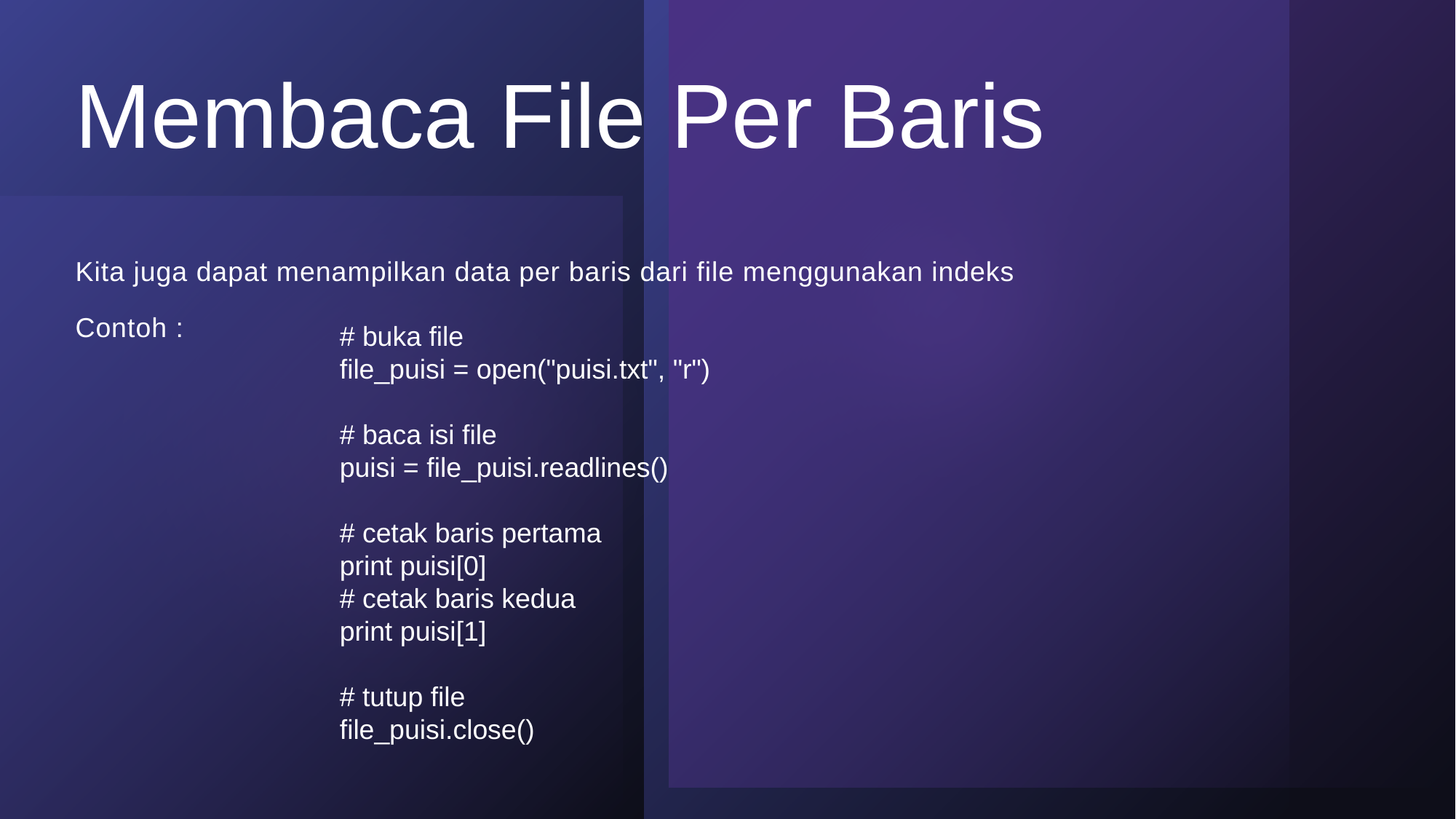

# Membaca File Per Baris
Kita juga dapat menampilkan data per baris dari file menggunakan indeks
Contoh :

# buka file
file_puisi = open("puisi.txt", "r")

# baca isi file
puisi = file_puisi.readlines()

# cetak baris pertama
print puisi[0]
# cetak baris kedua
print puisi[1]

# tutup file
file_puisi.close()